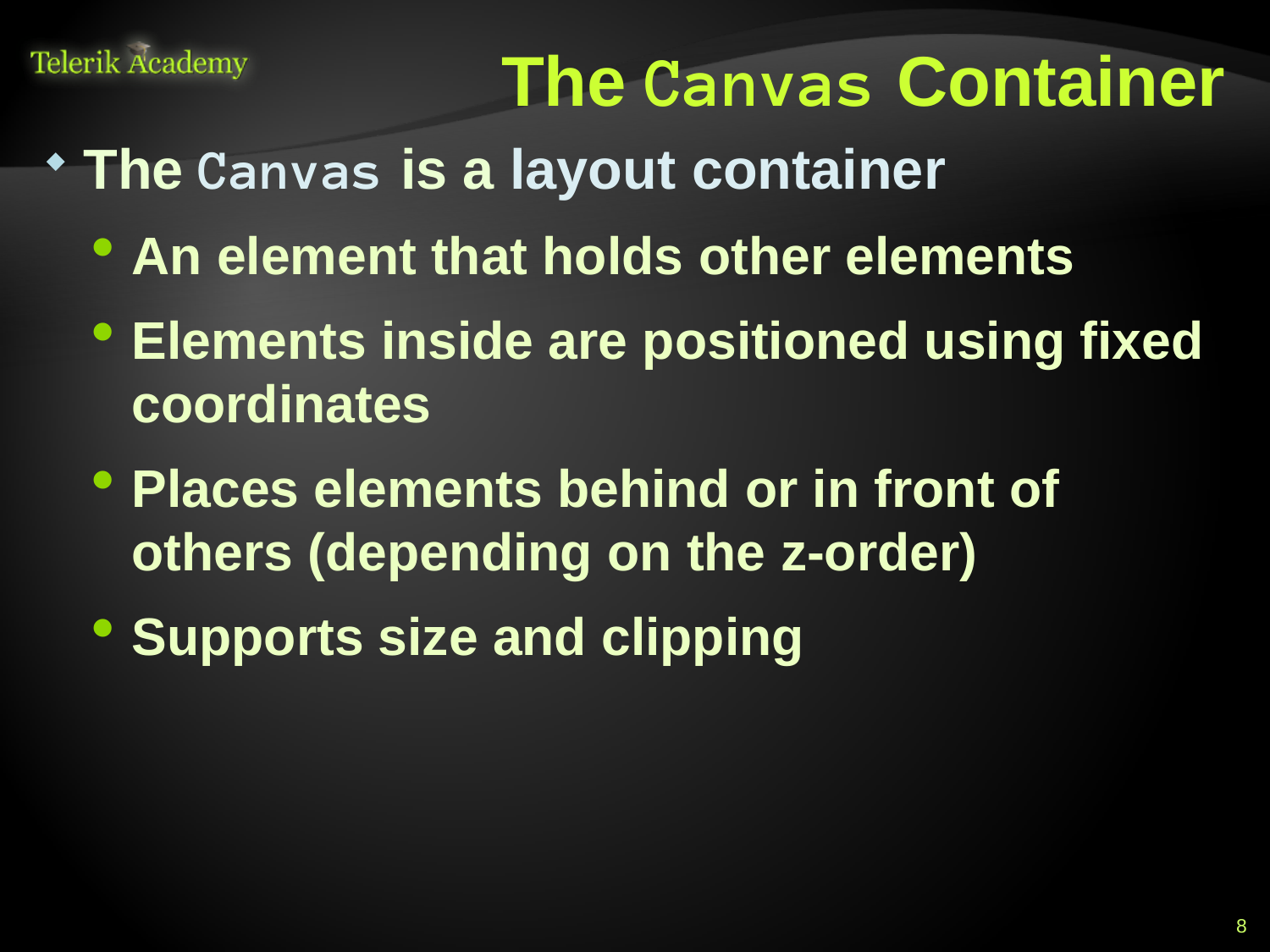

# The Canvas Container
The Canvas is a layout container
An element that holds other elements
Elements inside are positioned using fixed coordinates
Places elements behind or in front of others (depending on the z-order)
Supports size and clipping
8